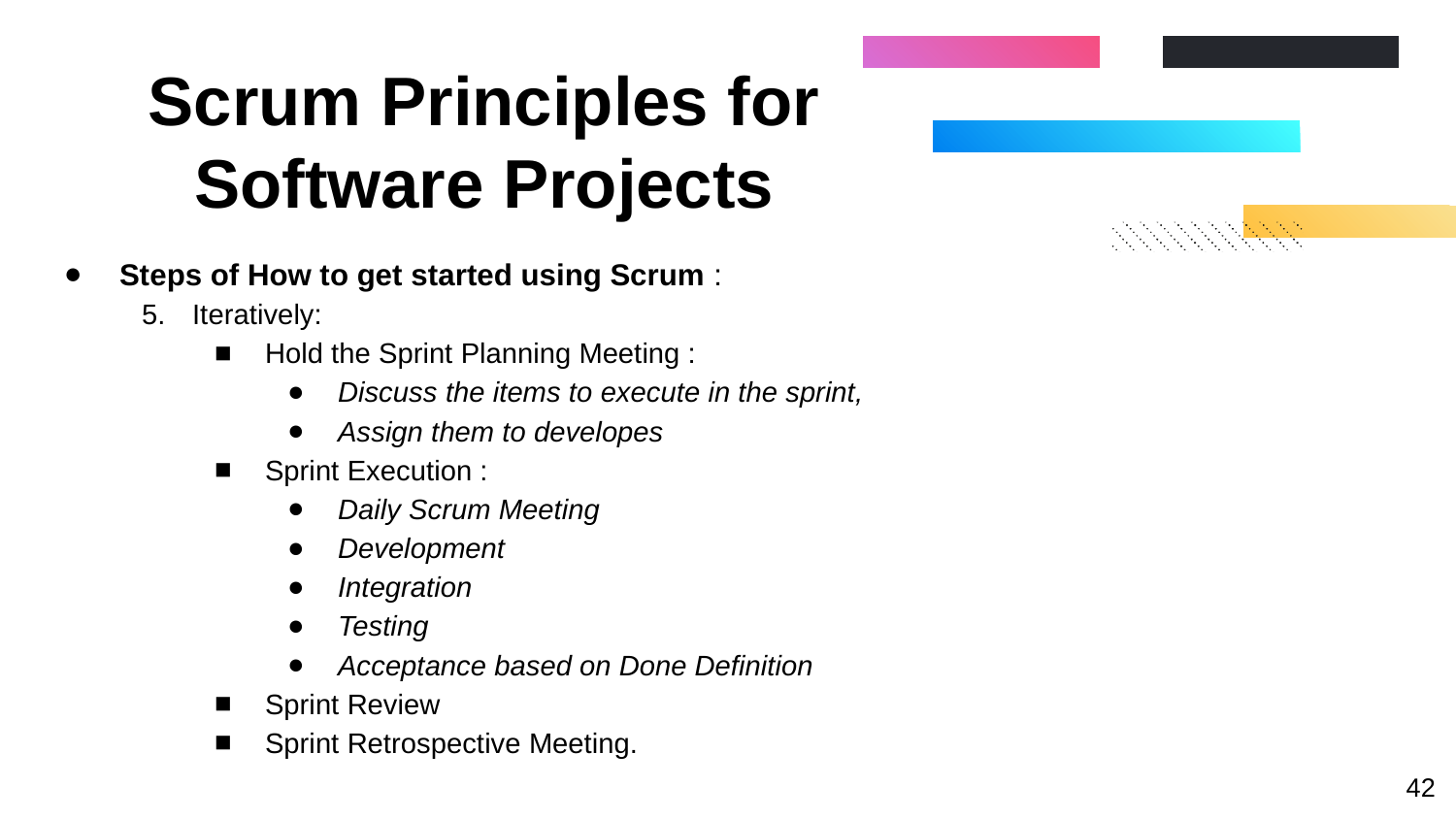

# Scrum Principles for Software Projects
Steps of How to get started using Scrum :
Iteratively:
Hold the Sprint Planning Meeting :
Discuss the items to execute in the sprint,
Assign them to developes
Sprint Execution :
Daily Scrum Meeting
Development
Integration
Testing
Acceptance based on Done Definition
Sprint Review
Sprint Retrospective Meeting.

42